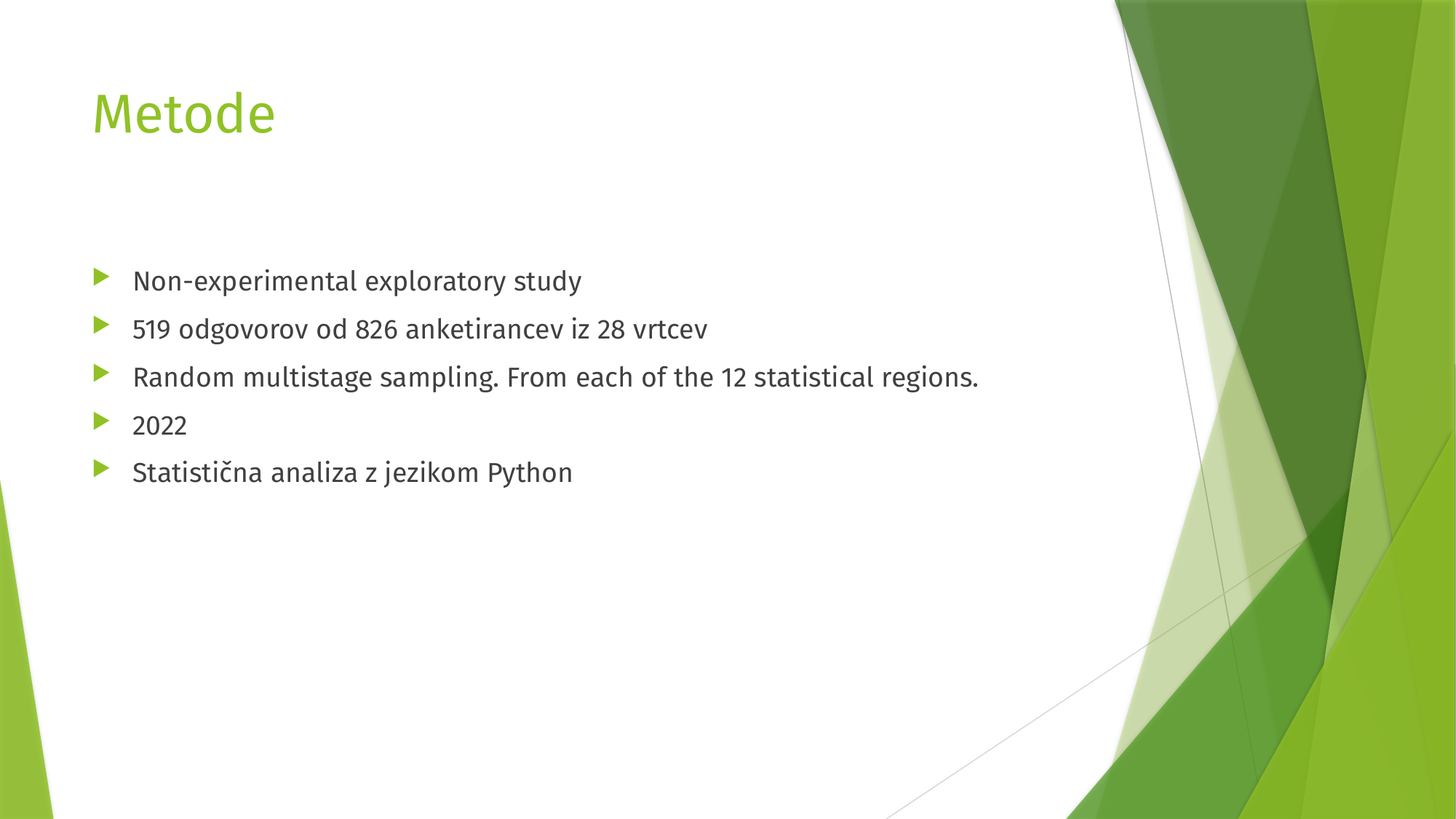

# Metode
Non-experimental exploratory study
519 odgovorov od 826 anketirancev iz 28 vrtcev
Random multistage sampling. From each of the 12 statistical regions.
2022
Statistična analiza z jezikom Python